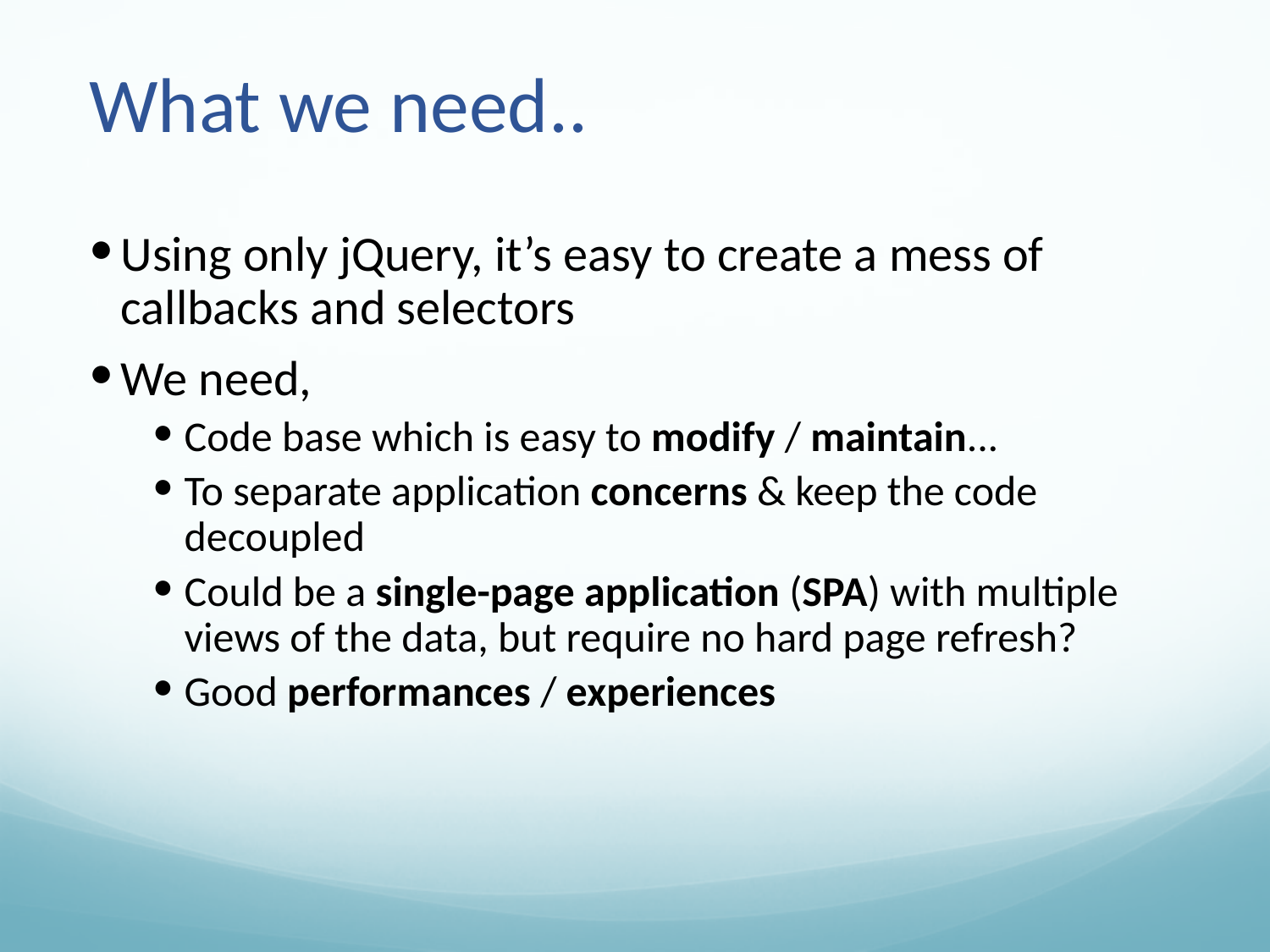

# What we need..
Using only jQuery, it’s easy to create a mess of callbacks and selectors
We need,
Code base which is easy to modify / maintain...
To separate application concerns & keep the code decoupled
Could be a single-page application (SPA) with multiple views of the data, but require no hard page refresh?
Good performances / experiences